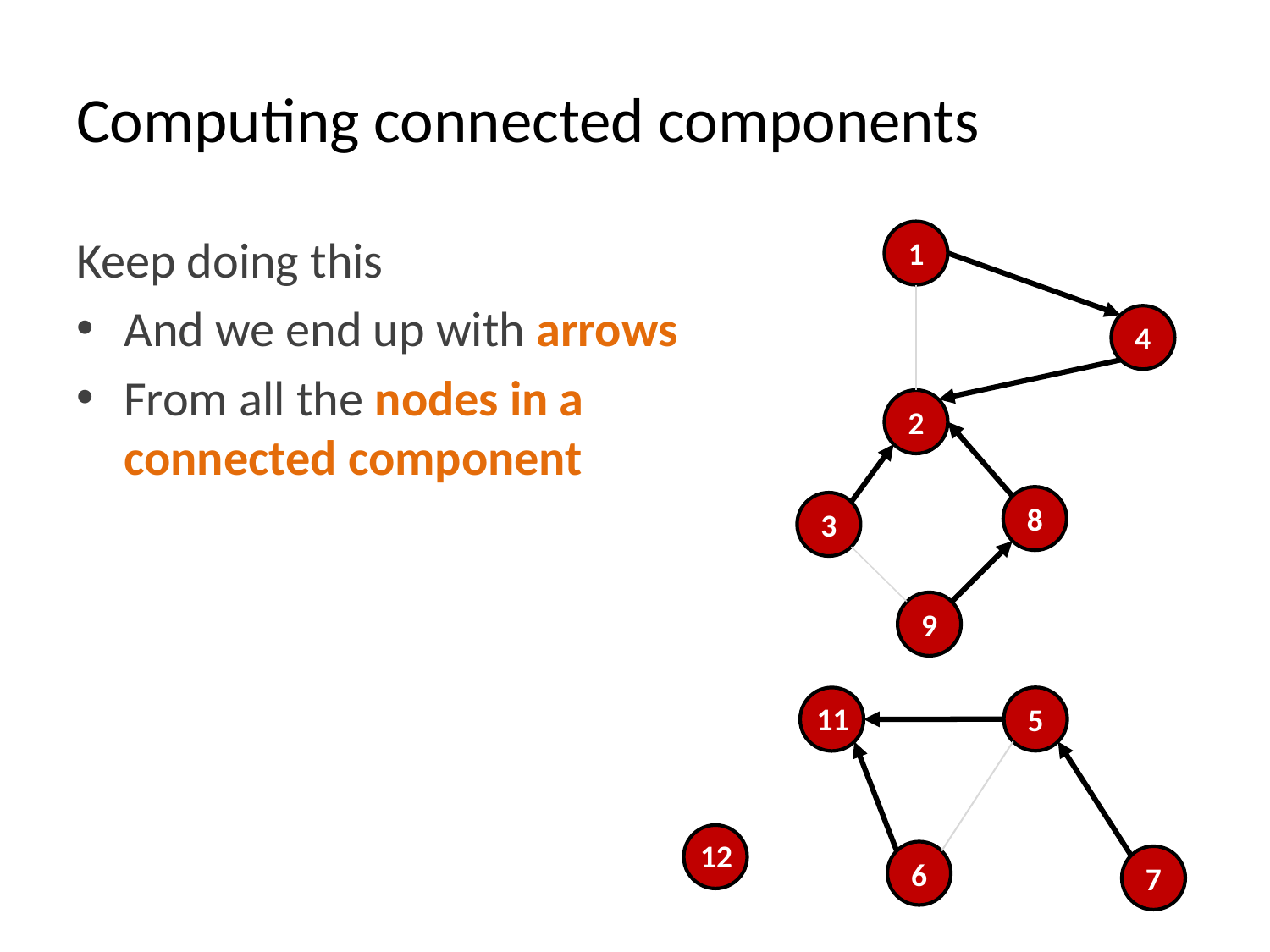

# Computing connected components
1
Keep doing this
And we end up with arrows
From all the nodes in a connected component

4
2
8
3
9
5

11

12
6
7